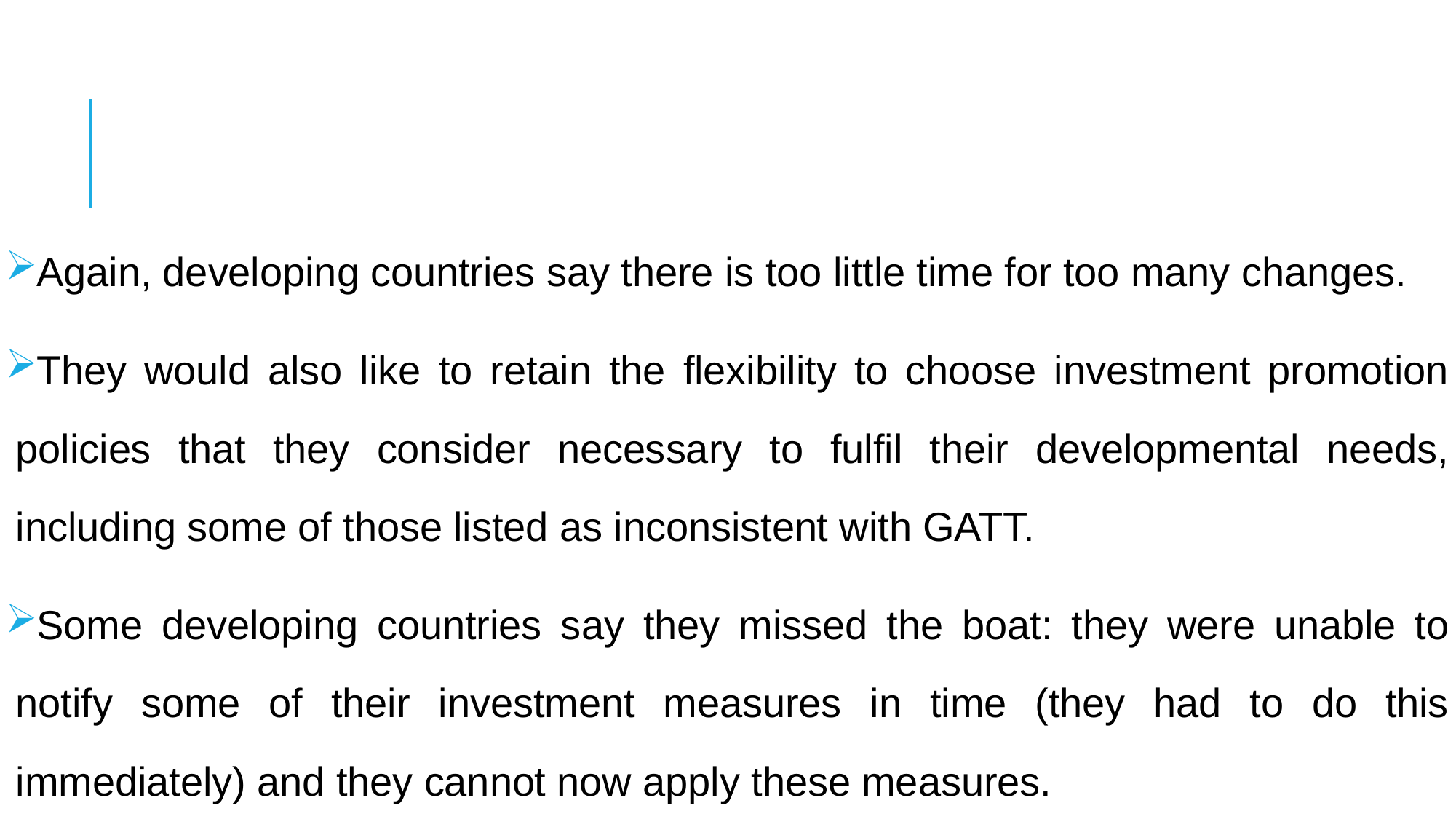

#
Again, developing countries say there is too little time for too many changes.
They would also like to retain the flexibility to choose investment promotion policies that they consider necessary to fulfil their developmental needs, including some of those listed as inconsistent with GATT.
Some developing countries say they missed the boat: they were unable to notify some of their investment measures in time (they had to do this immediately) and they cannot now apply these measures.